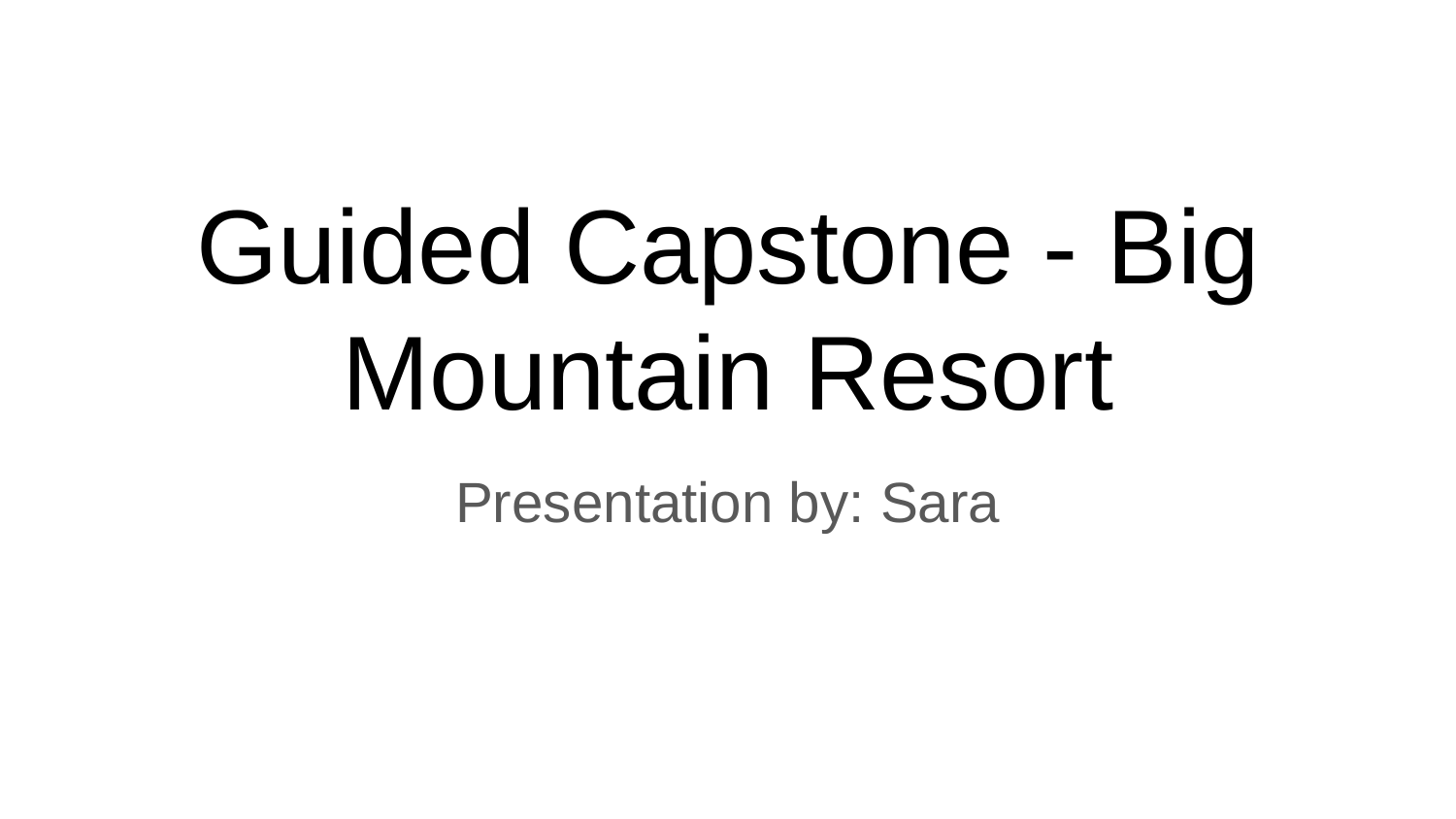

# Guided Capstone - Big Mountain Resort
Presentation by: Sara